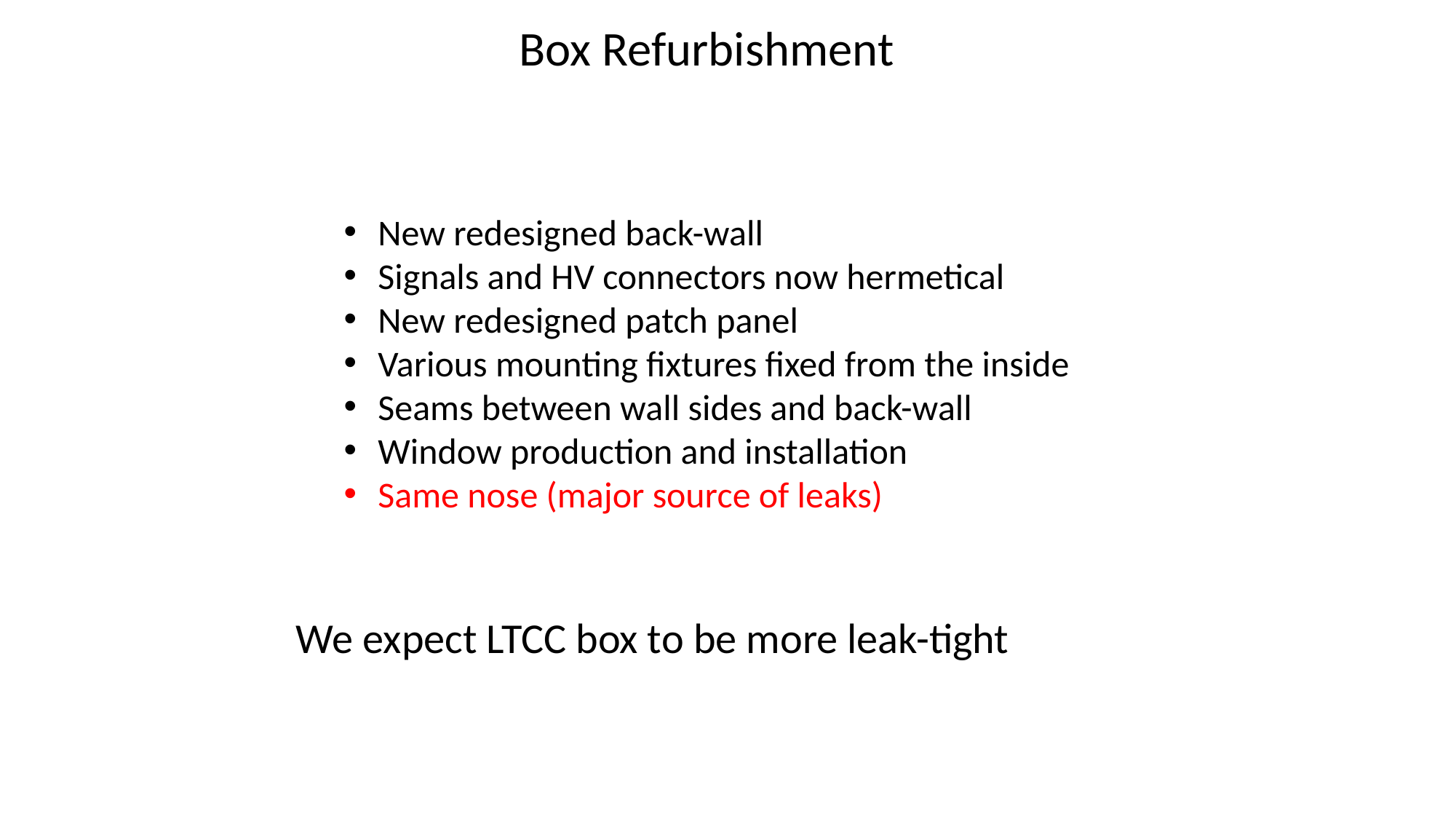

Box Refurbishment
New redesigned back-wall
Signals and HV connectors now hermetical
New redesigned patch panel
Various mounting fixtures fixed from the inside
Seams between wall sides and back-wall
Window production and installation
Same nose (major source of leaks)
We expect LTCC box to be more leak-tight